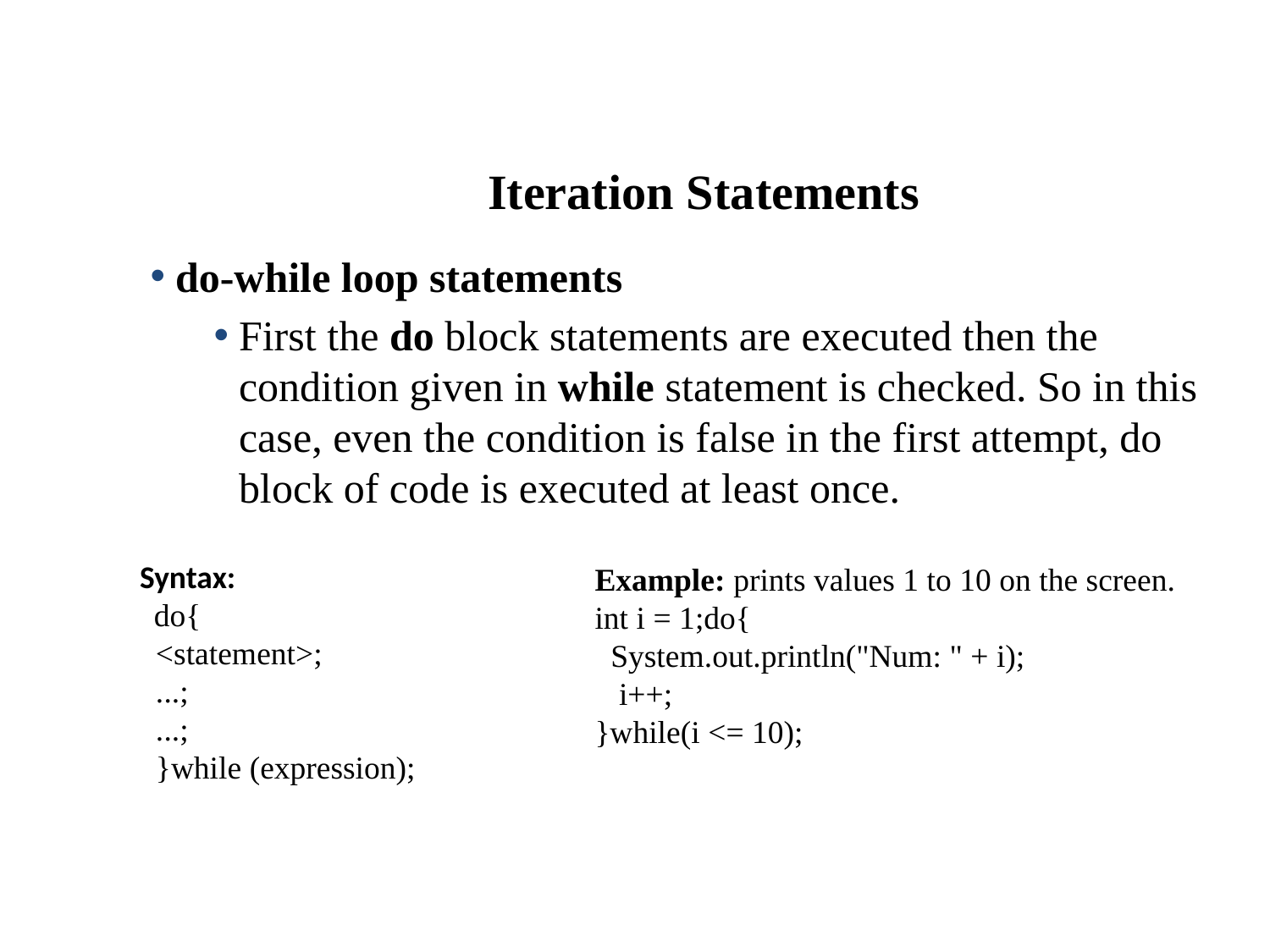

Example: If n%2 evaluates to 0 then the "if" block is executed. Here it evaluates to 0 so if block is executed. Hence "This is even number" is printed on the screen.
Iteration Statements
do-while loop statements
First the do block statements are executed then the condition given in while statement is checked. So in this case, even the condition is false in the first attempt, do block of code is executed at least once.
Syntax:
  do{
  <statement>;
  ...;
  ...;
  }while (expression);
Example: prints values 1 to 10 on the screen.
int i = 1;do{
  System.out.println("Num: " + i);
   i++;
}while(i <= 10);